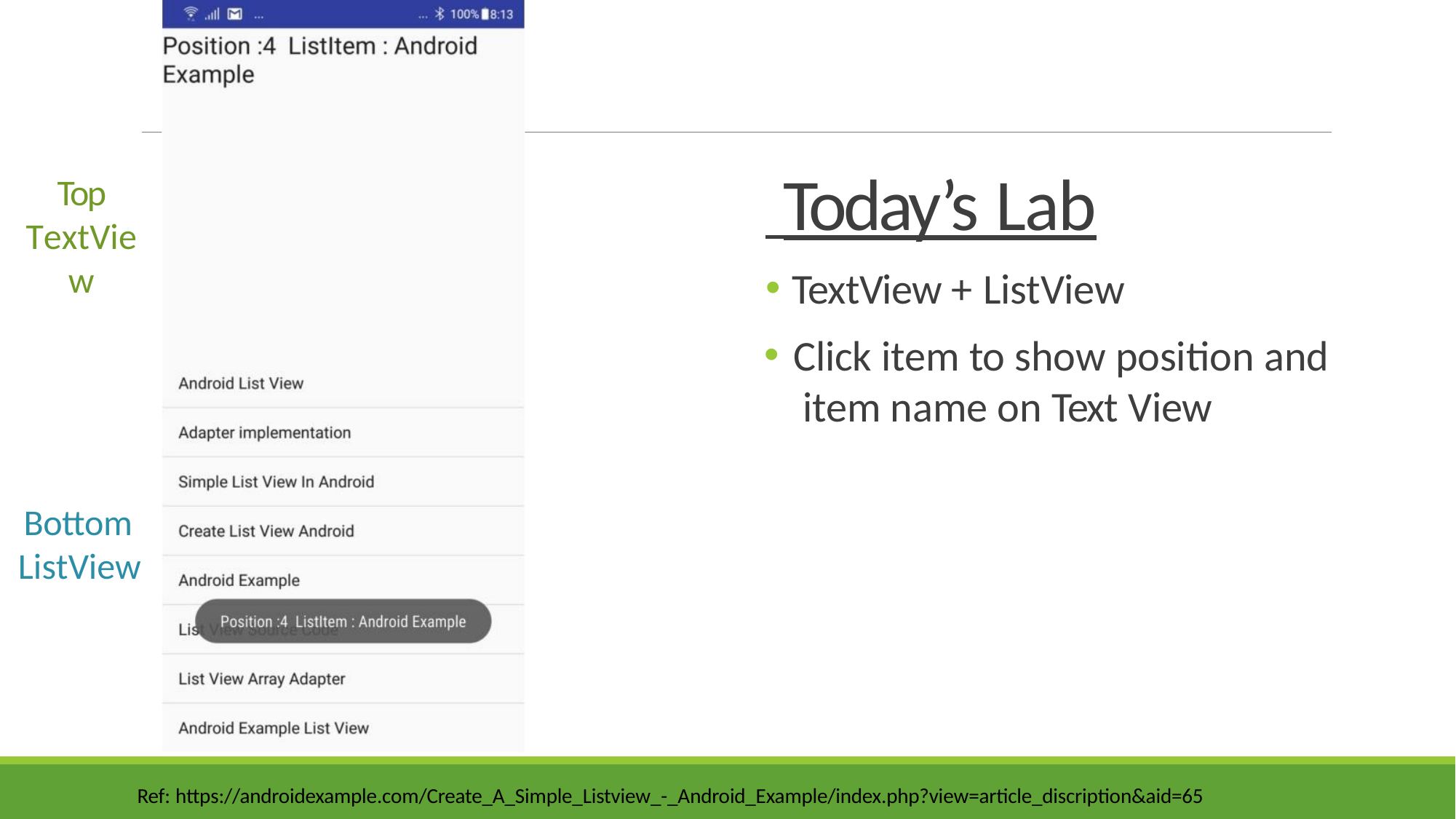

# Today’s Lab
Top
TextView
TextView + ListView
Click item to show position and  item name on Text View
Bottom
ListView
Ref: https://androidexample.com/Create_A_Simple_Listview_-_Android_Example/index.php?view=article_discription&aid=65